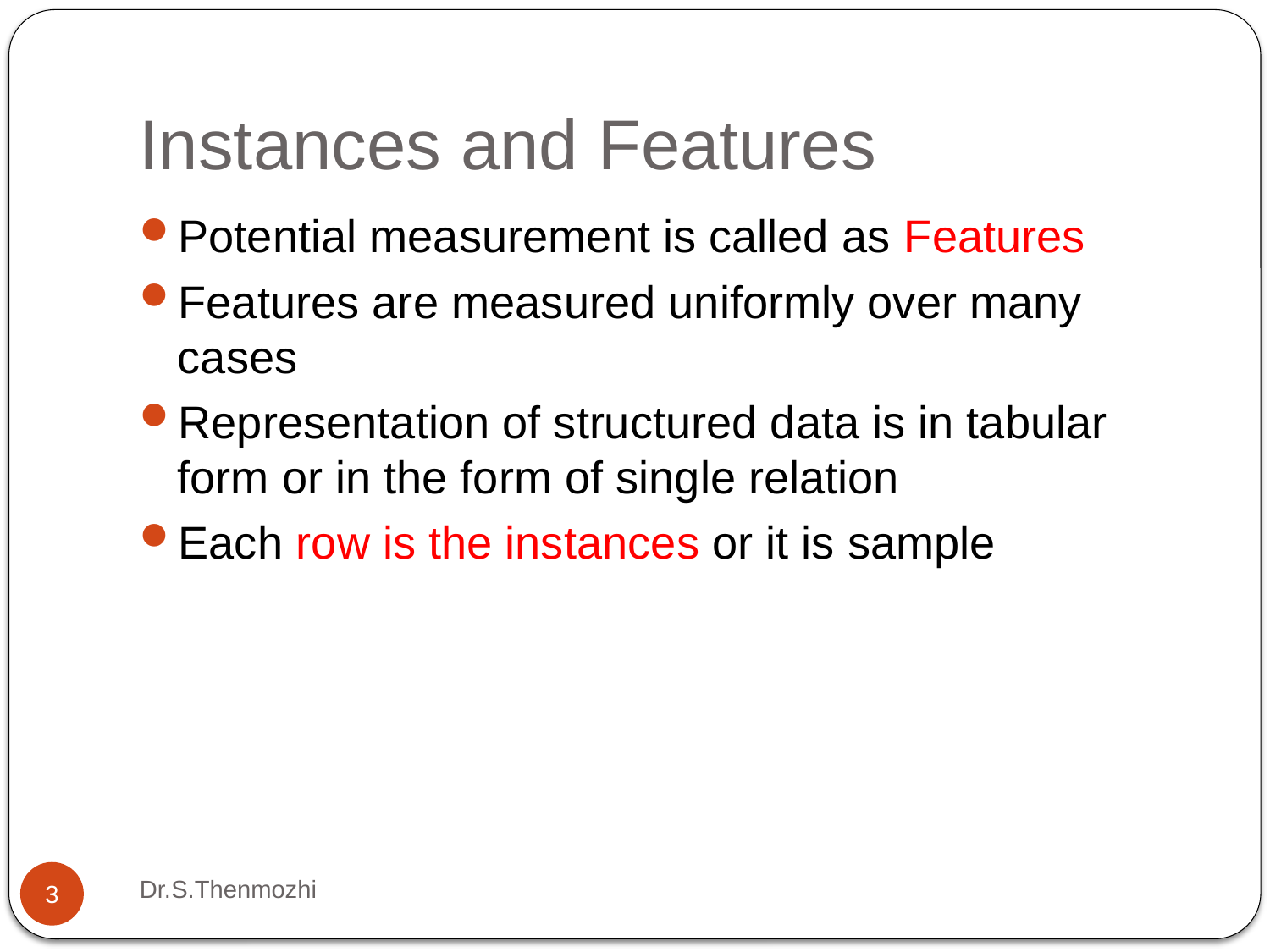

# Instances and Features
Potential measurement is called as Features
Features are measured uniformly over many cases
Representation of structured data is in tabular form or in the form of single relation
Each row is the instances or it is sample
Dr.S.Thenmozhi
3